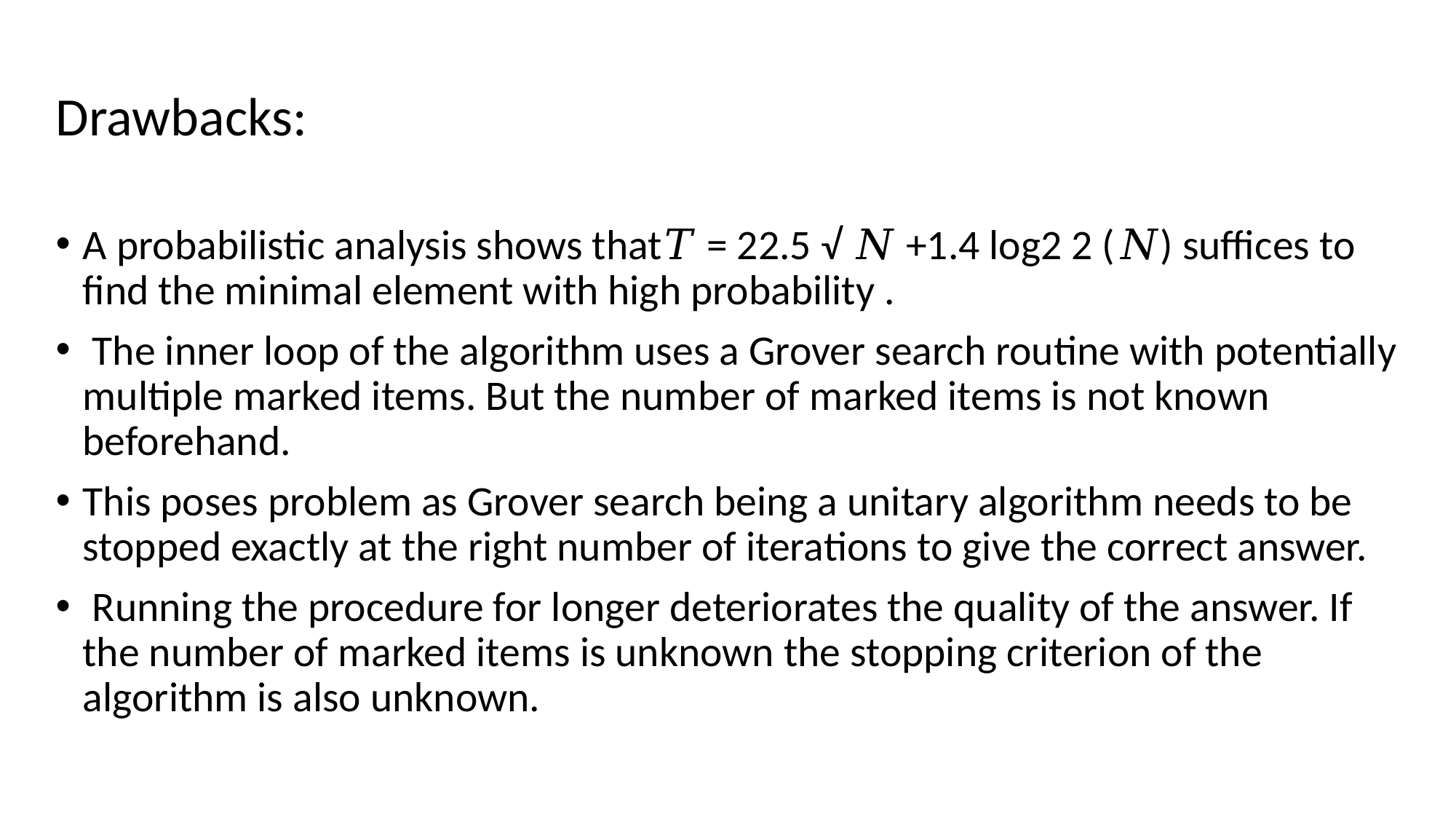

Drawbacks:

A probabilistic analysis shows that𝑇 = 22.5 √ 𝑁 +1.4 log2 2 (𝑁) suffices to find the minimal element with high probability .
 The inner loop of the algorithm uses a Grover search routine with potentially multiple marked items. But the number of marked items is not known beforehand.
This poses problem as Grover search being a unitary algorithm needs to be stopped exactly at the right number of iterations to give the correct answer.
 Running the procedure for longer deteriorates the quality of the answer. If the number of marked items is unknown the stopping criterion of the algorithm is also unknown.